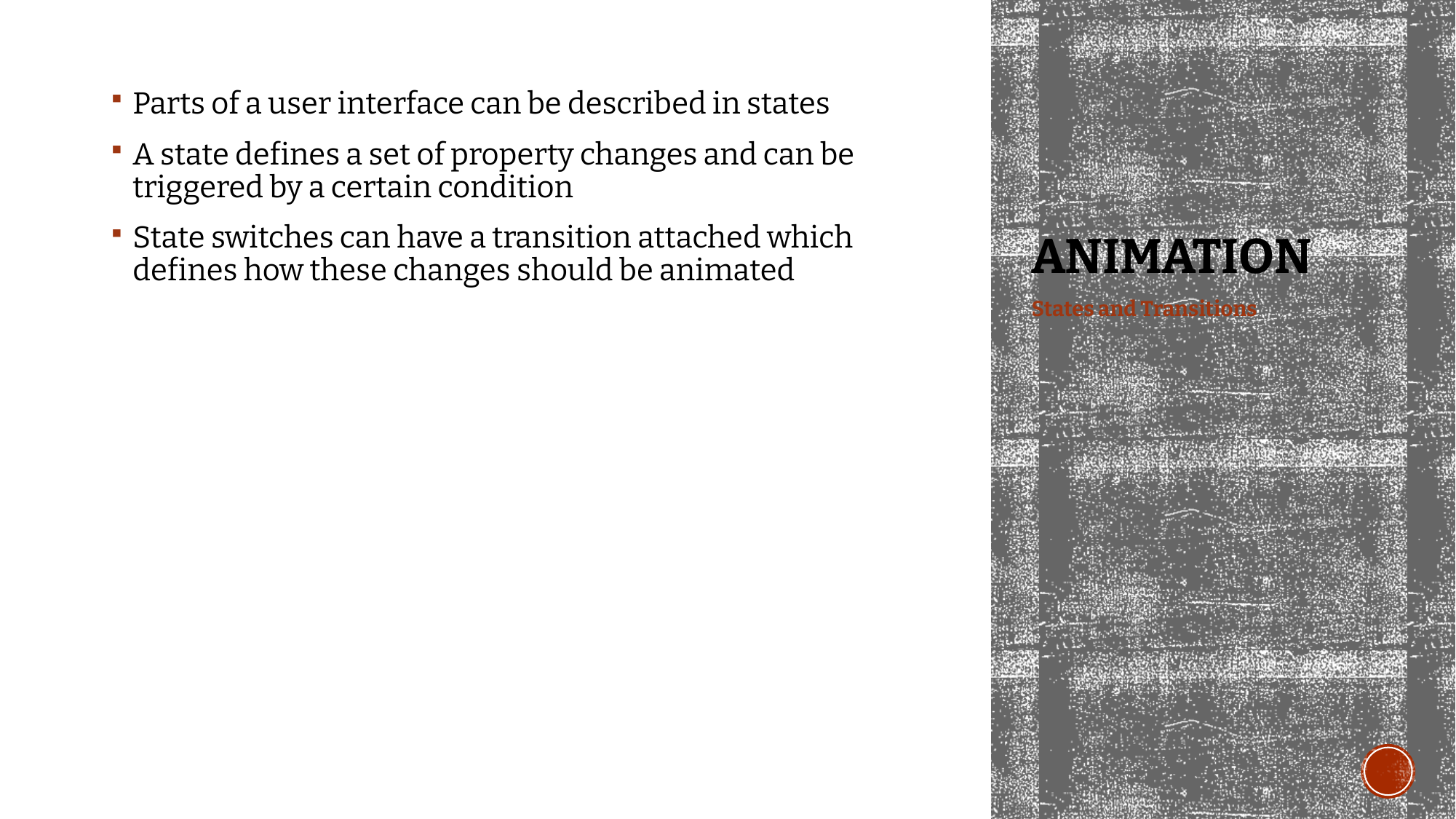

Parts of a user interface can be described in states
A state defines a set of property changes and can be triggered by a certain condition
State switches can have a transition attached which defines how these changes should be animated
# Animation
States and Transitions